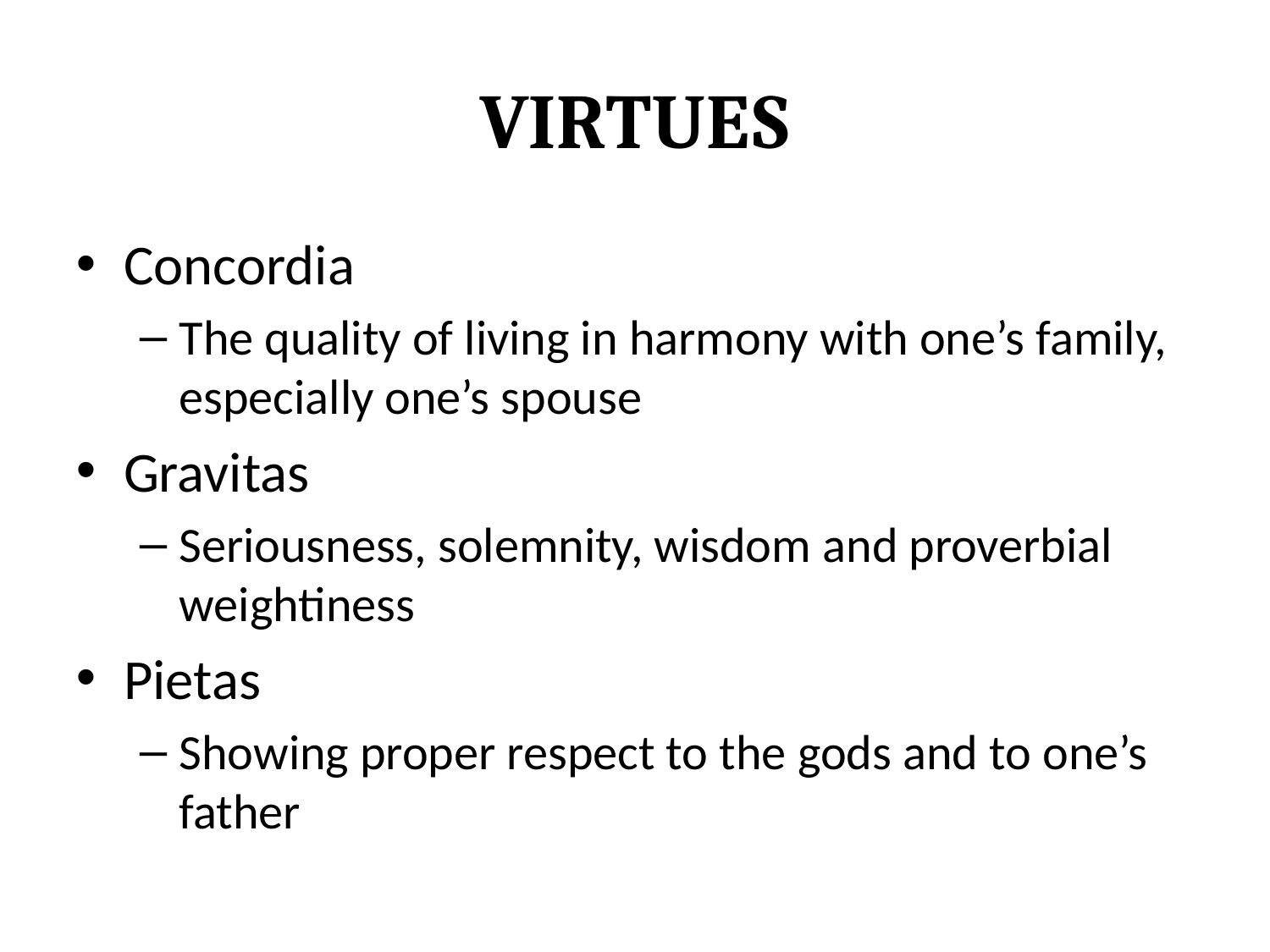

Virtues
Concordia
The quality of living in harmony with one’s family, especially one’s spouse
Gravitas
Seriousness, solemnity, wisdom and proverbial weightiness
Pietas
Showing proper respect to the gods and to one’s father